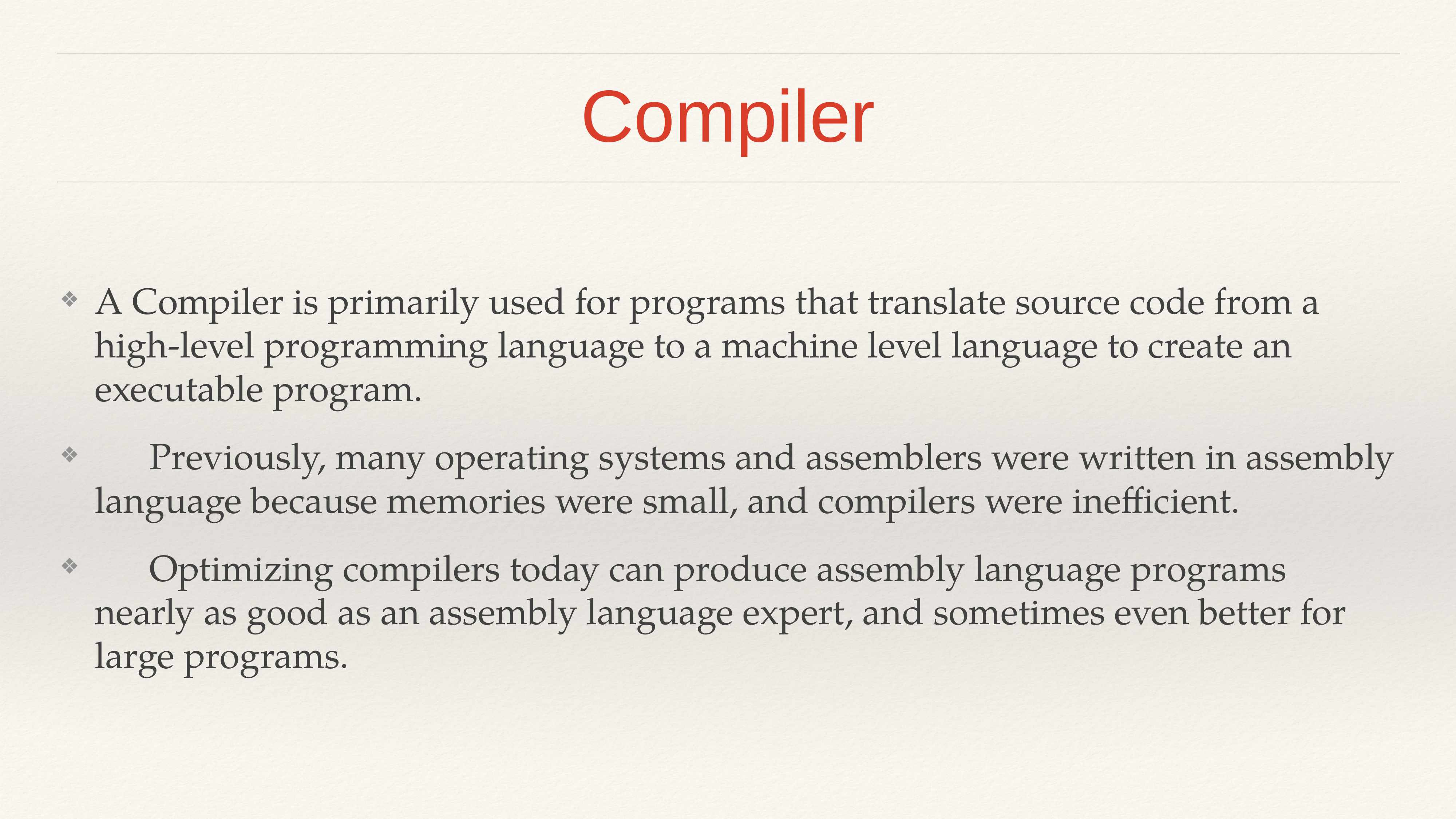

# Compiler
A Compiler is primarily used for programs that translate source code from a high-level programming language to a machine level language to create an executable program.
 	Previously, many operating systems and assemblers were written in assembly language because memories were small, and compilers were inefficient.
 	Optimizing compilers today can produce assembly language programs nearly as good as an assembly language expert, and sometimes even better for large programs.